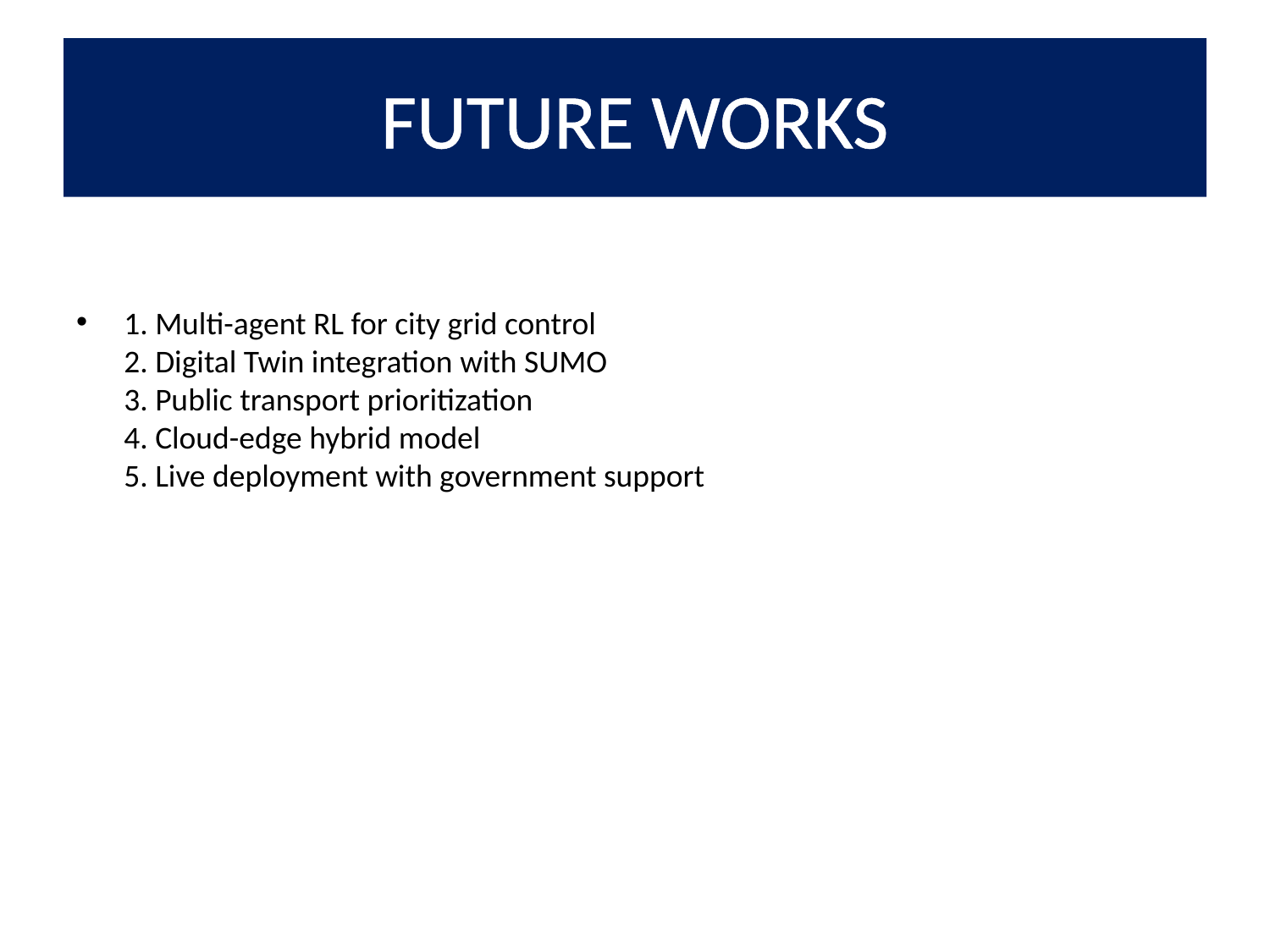

# FUTURE WORKS

1. Multi-agent RL for city grid control
2. Digital Twin integration with SUMO
3. Public transport prioritization
4. Cloud-edge hybrid model
5. Live deployment with government support